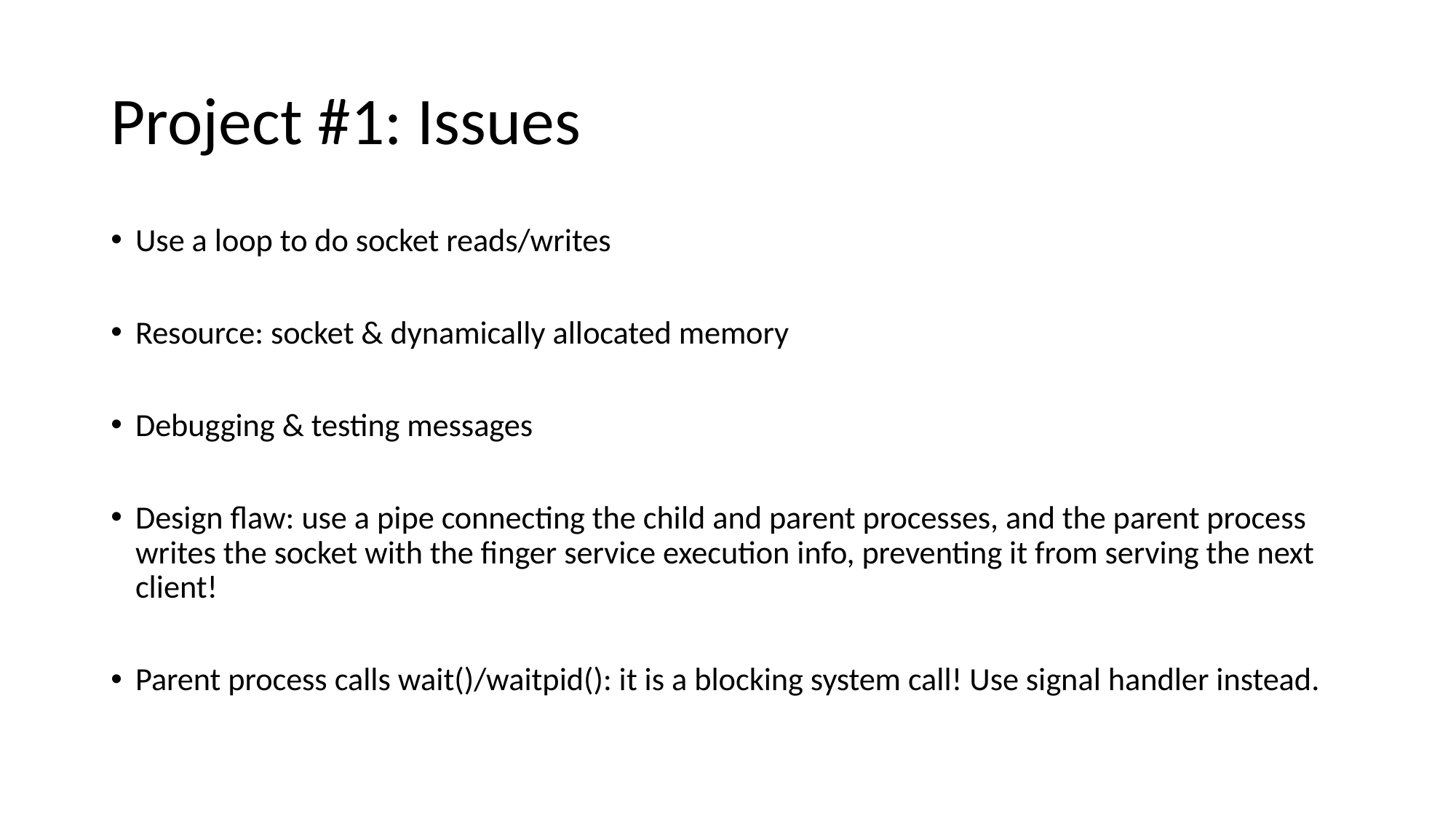

# Project #1: Issues
Use a loop to do socket reads/writes

Resource: socket & dynamically allocated memory

Debugging & testing messages

Design flaw: use a pipe connecting the child and parent processes, and the parent process writes the socket with the finger service execution info, preventing it from serving the next client!

Parent process calls wait()/waitpid(): it is a blocking system call! Use signal handler instead.